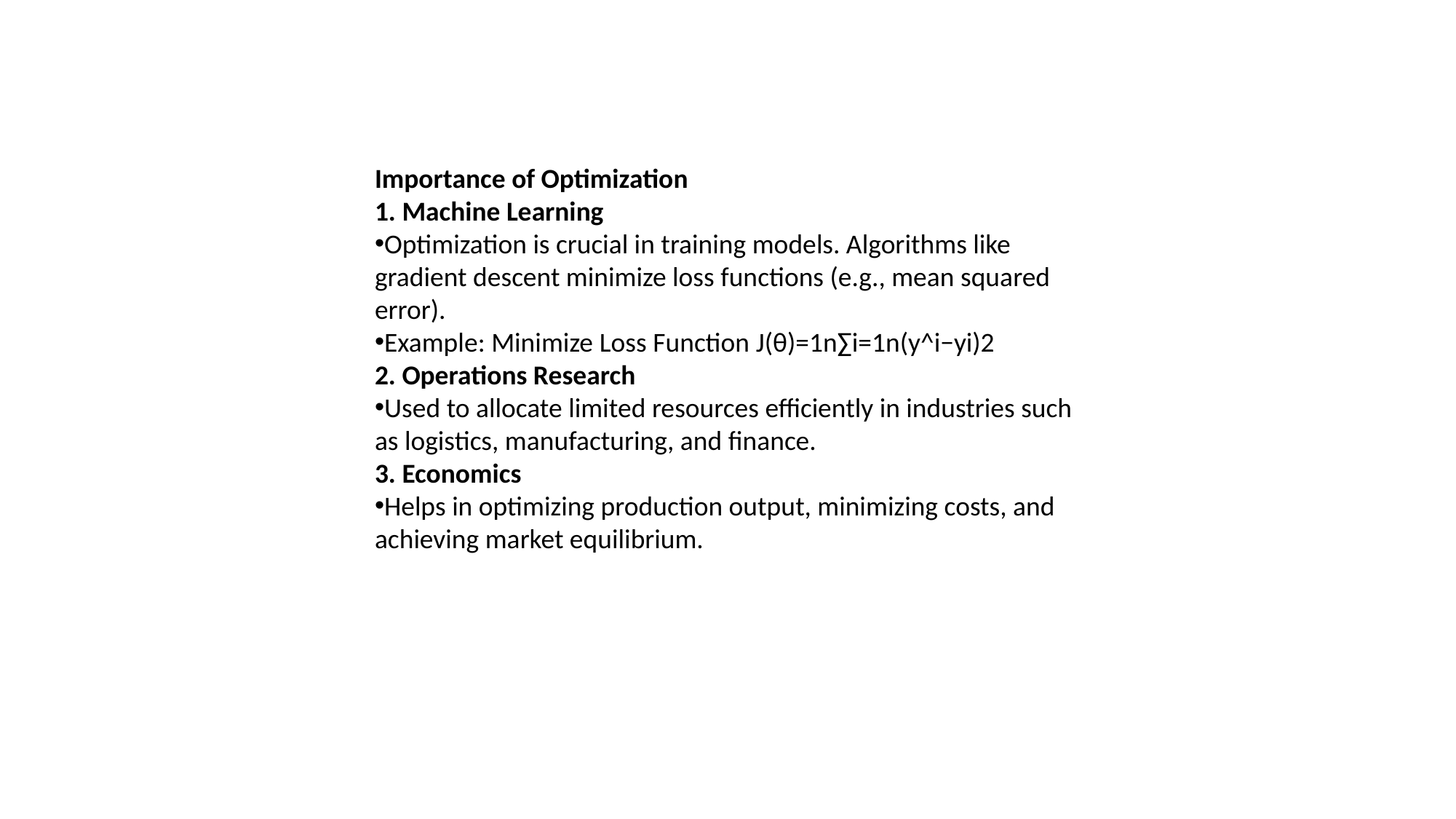

Importance of Optimization
1. Machine Learning
Optimization is crucial in training models. Algorithms like gradient descent minimize loss functions (e.g., mean squared error).
Example: Minimize Loss Function J(θ)=1n∑i=1n(y^i−yi)2
2. Operations Research
Used to allocate limited resources efficiently in industries such as logistics, manufacturing, and finance.
3. Economics
Helps in optimizing production output, minimizing costs, and achieving market equilibrium.